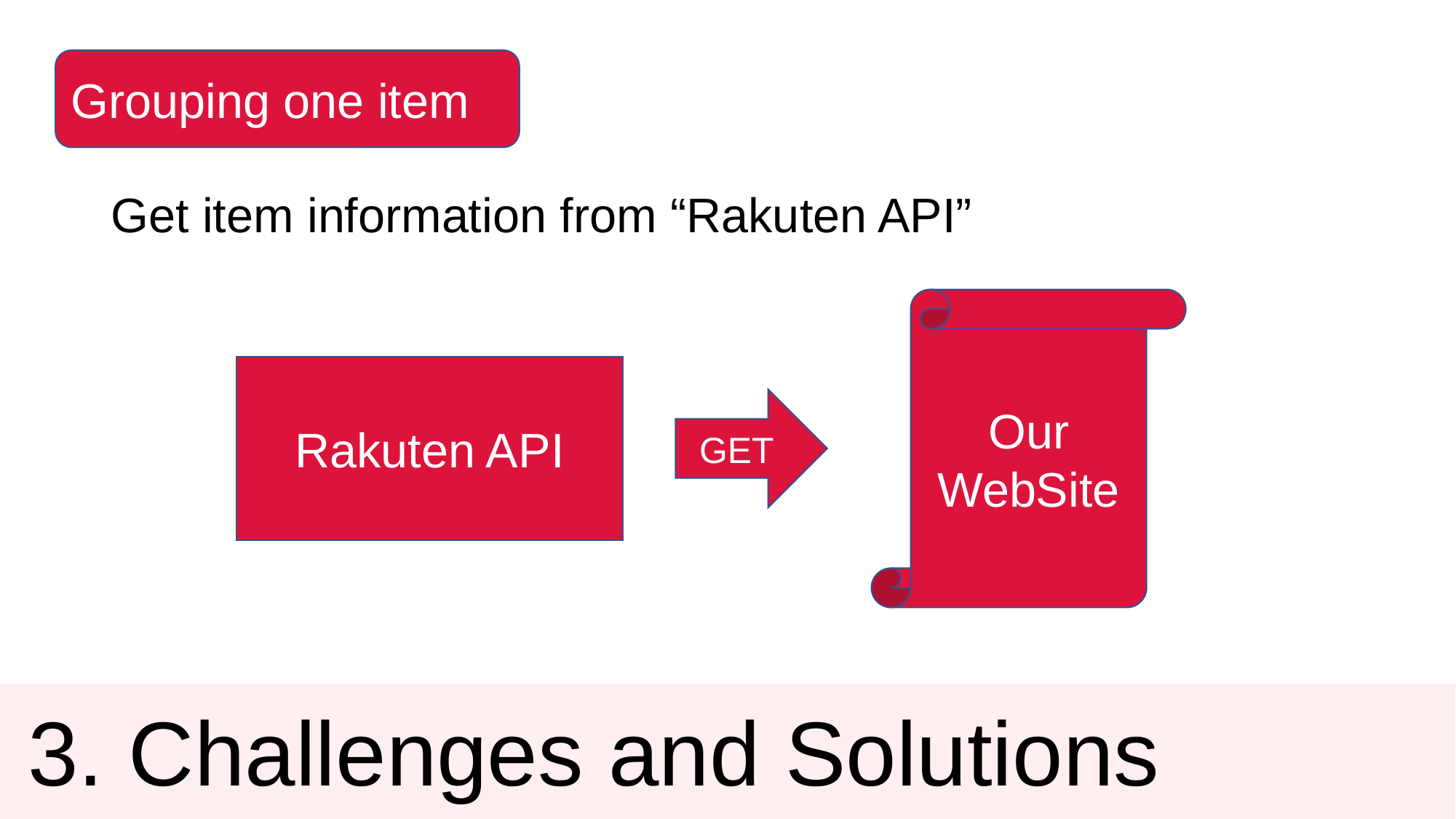

Grouping one item
Get item information from “Rakuten API”
Our WebSite
Rakuten API
GET
# 3. Challenges and Solutions